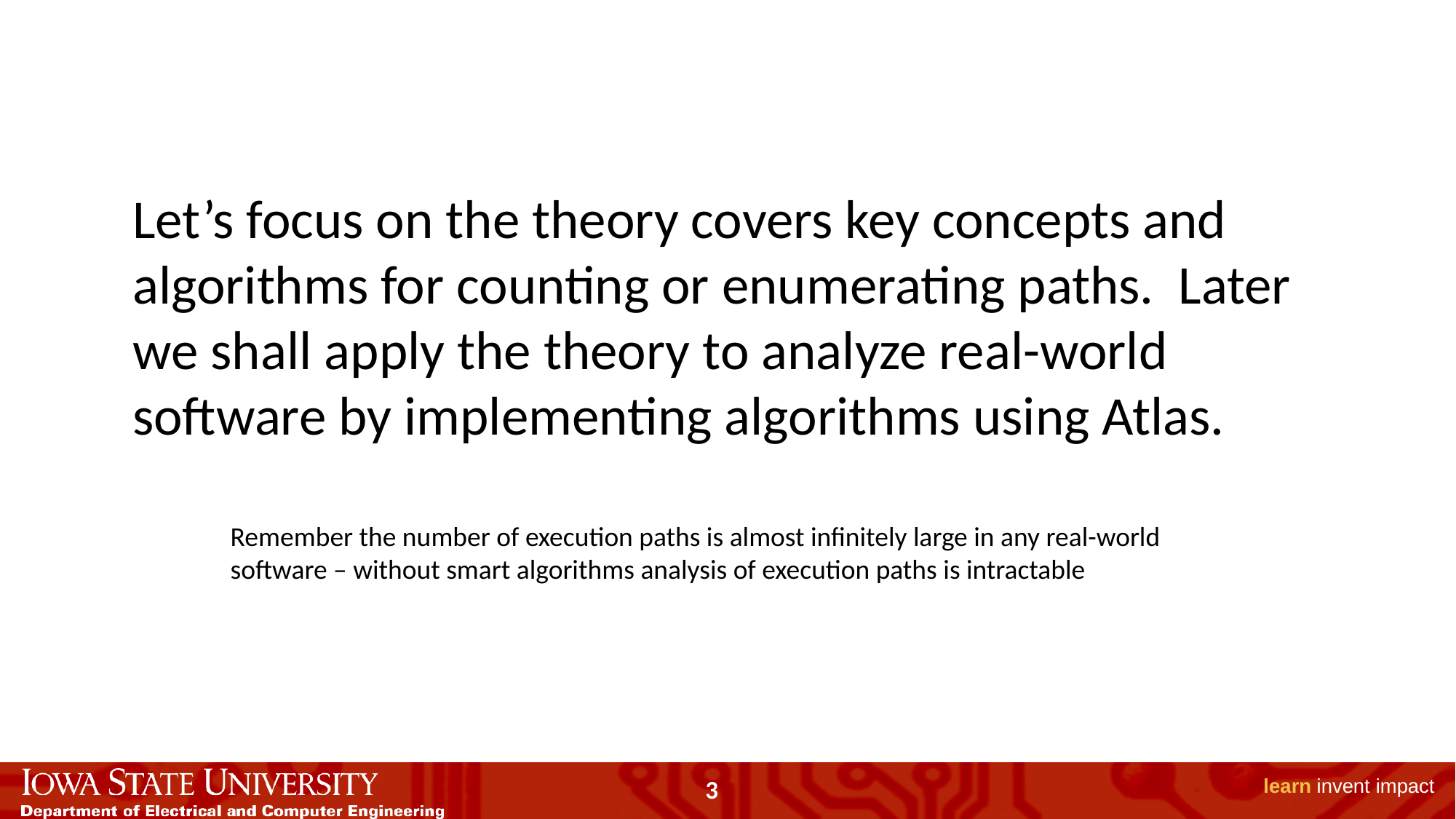

Let’s focus on the theory covers key concepts and algorithms for counting or enumerating paths.  Later we shall apply the theory to analyze real-world software by implementing algorithms using Atlas.
Remember the number of execution paths is almost infinitely large in any real-world software – without smart algorithms analysis of execution paths is intractable
3